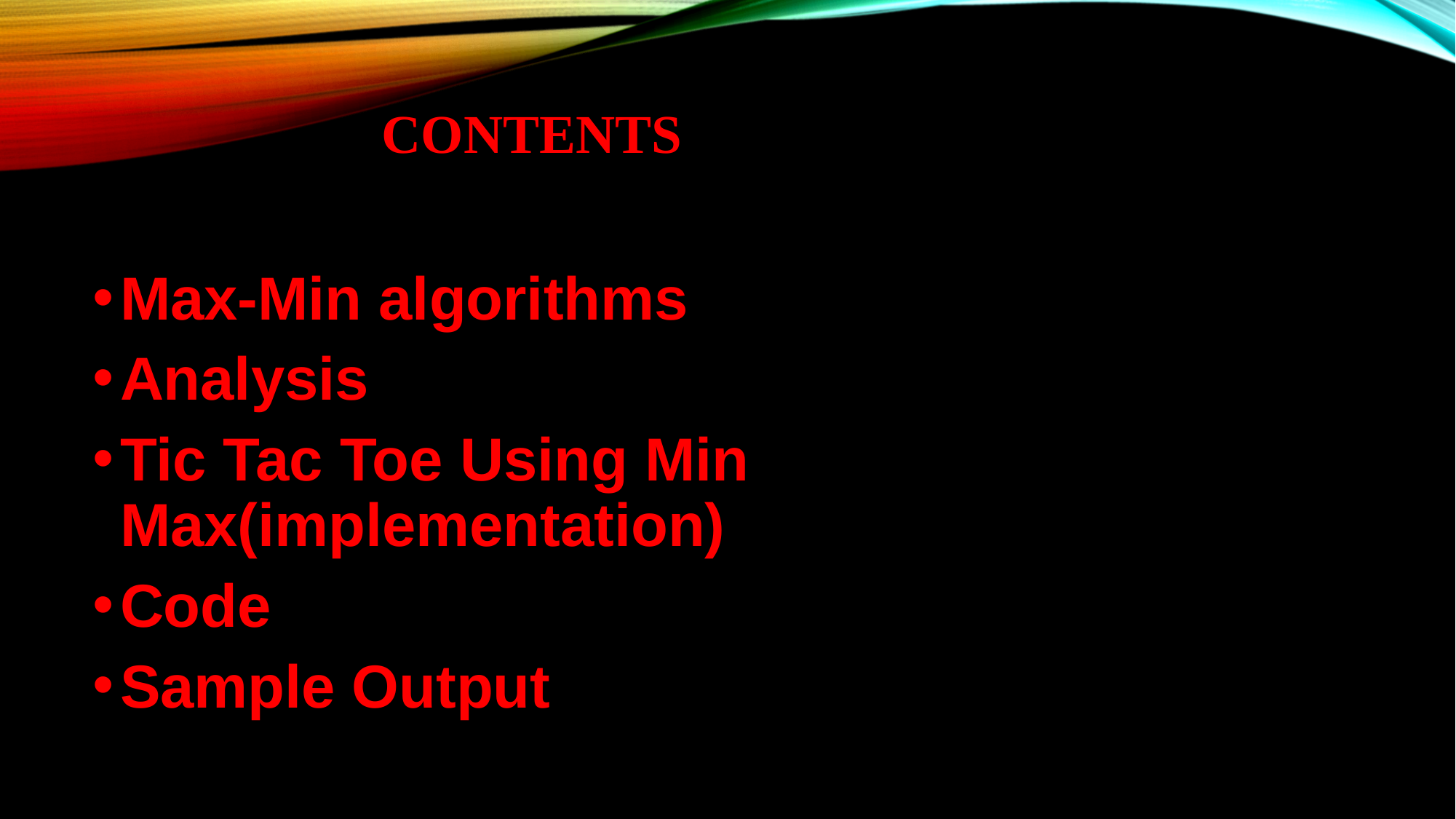

# CONTENTS
Max-Min algorithms
Analysis
Tic Tac Toe Using Min Max(implementation)
Code
Sample Output